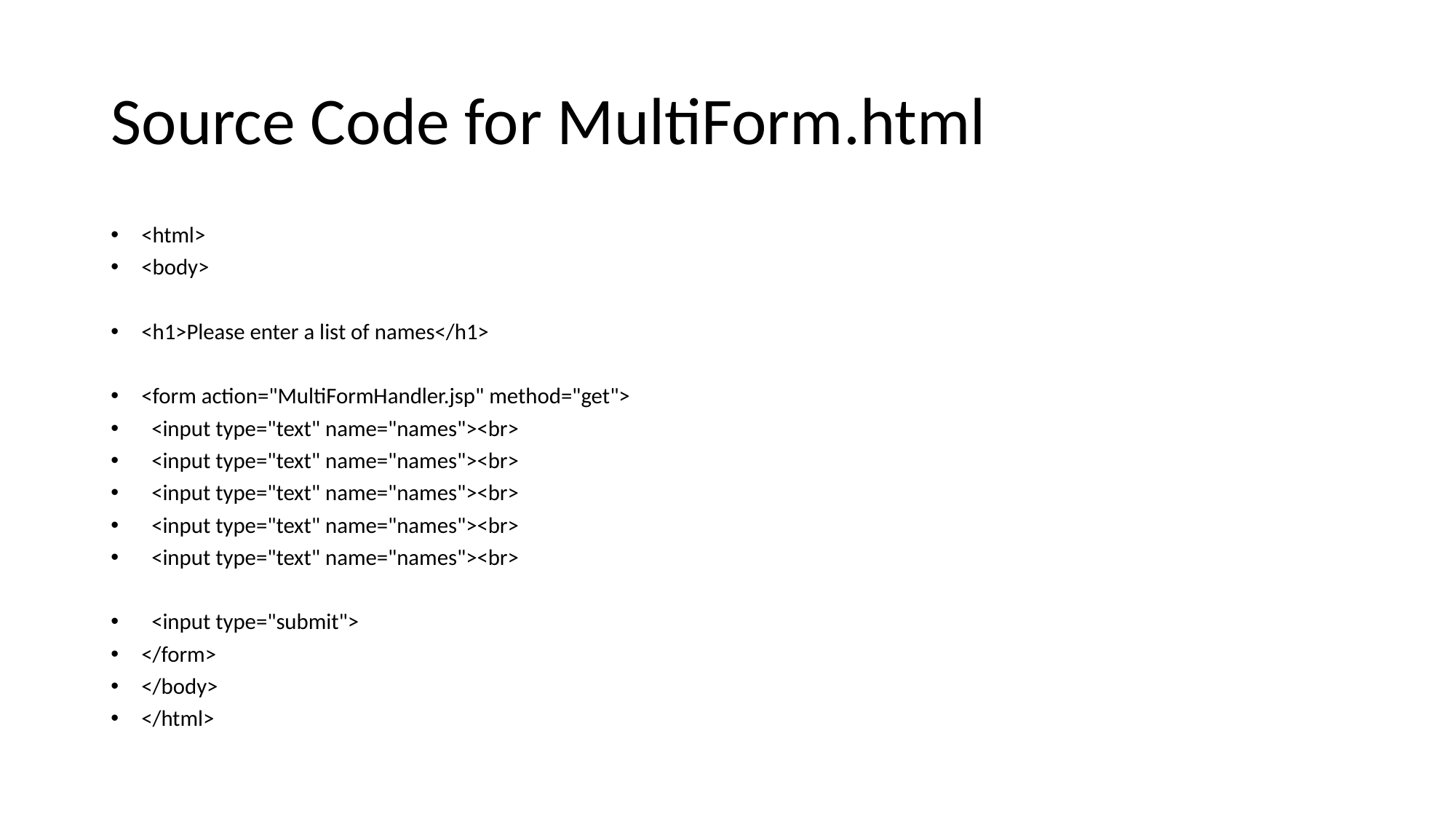

# Source Code for MultiForm.html
<html>
<body>

<h1>Please enter a list of names</h1>

<form action="MultiFormHandler.jsp" method="get">
  <input type="text" name="names"><br>
  <input type="text" name="names"><br>
  <input type="text" name="names"><br>
  <input type="text" name="names"><br>
  <input type="text" name="names"><br>

  <input type="submit">
</form>
</body>
</html>